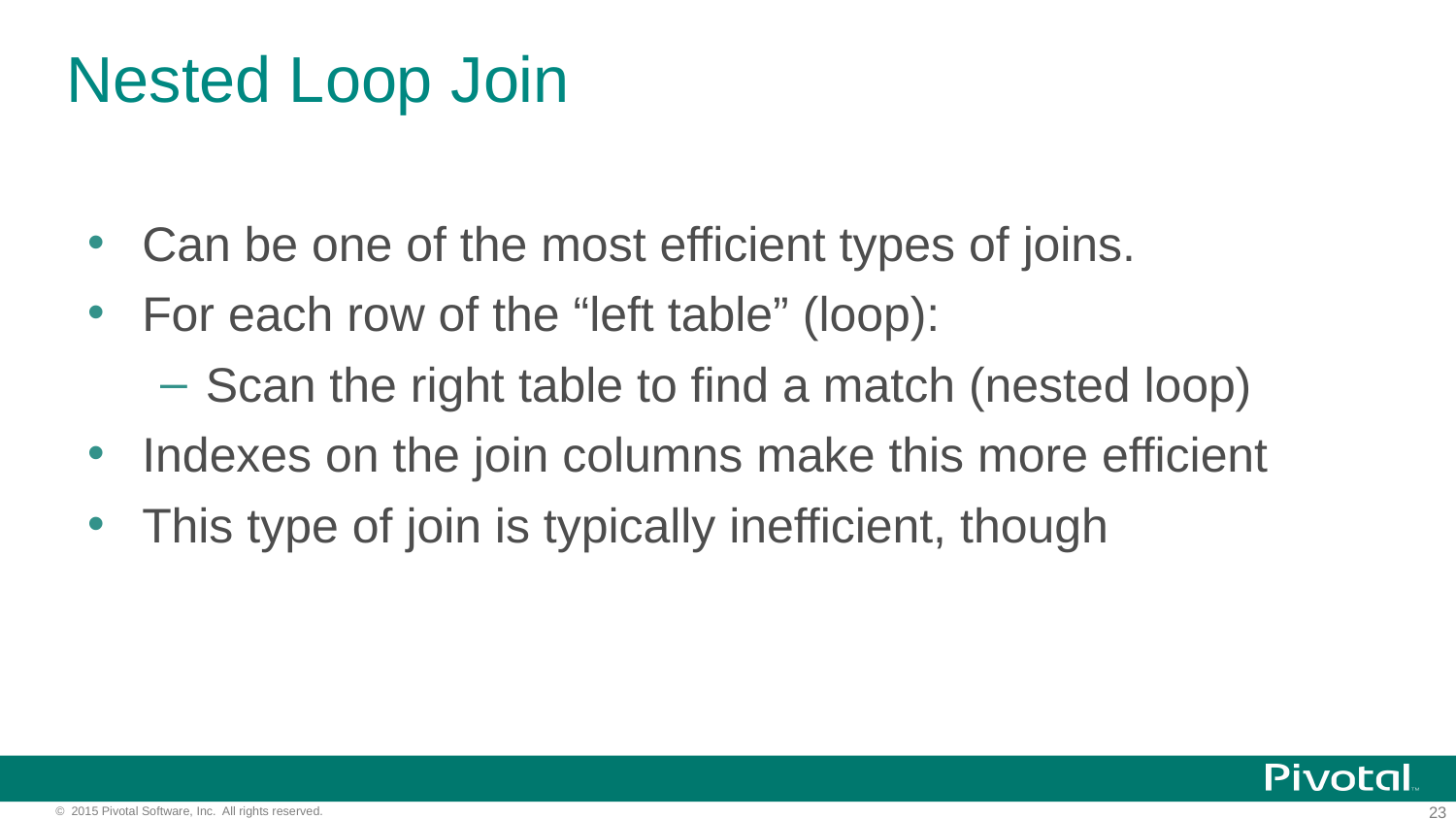

# Nested Loop Join
Can be one of the most efficient types of joins.
For each row of the “left table” (loop):
Scan the right table to find a match (nested loop)
Indexes on the join columns make this more efficient
This type of join is typically inefficient, though